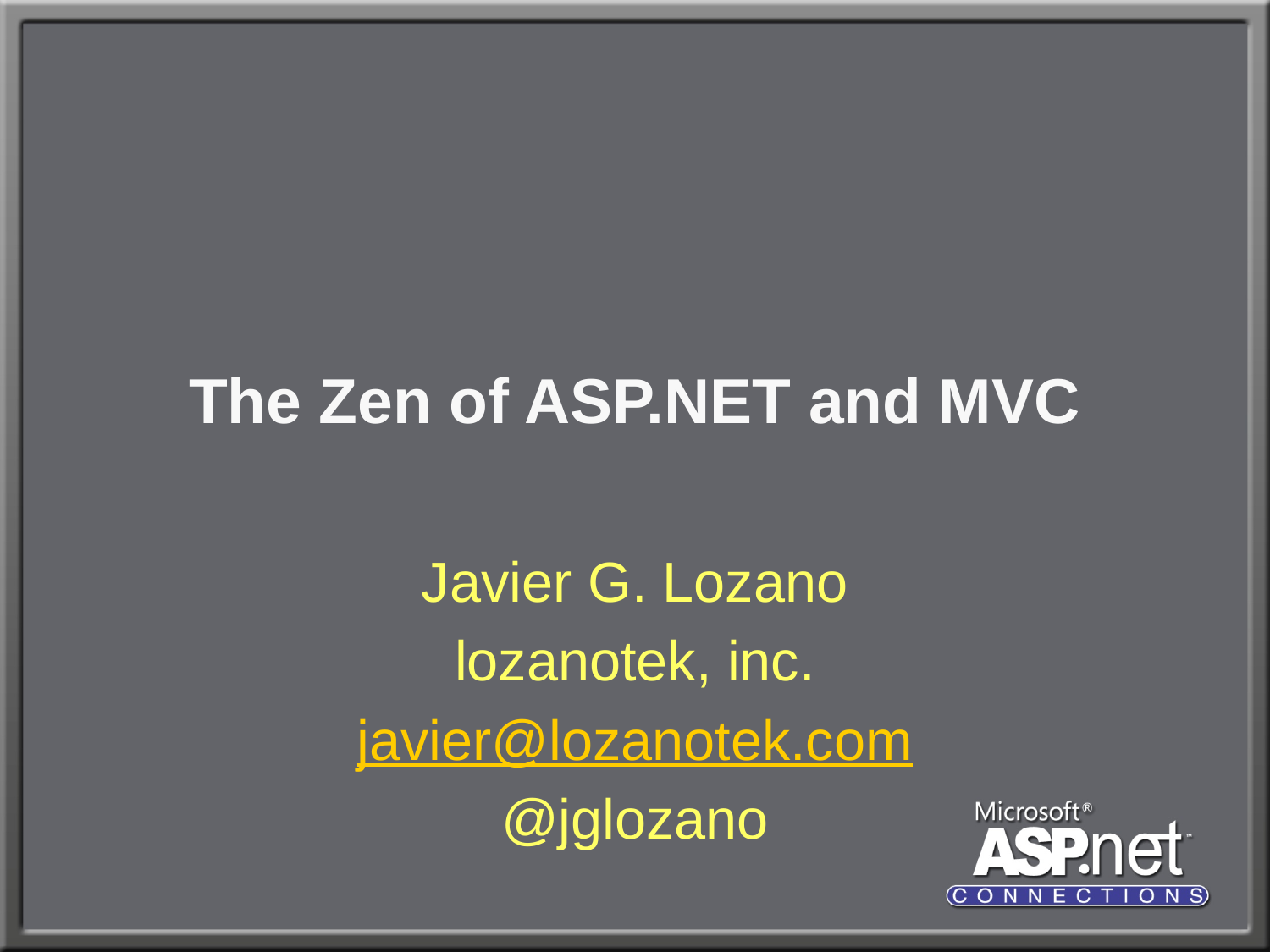

# The Zen of ASP.NET and MVC
Javier G. Lozano
lozanotek, inc.
javier@lozanotek.com
@jglozano